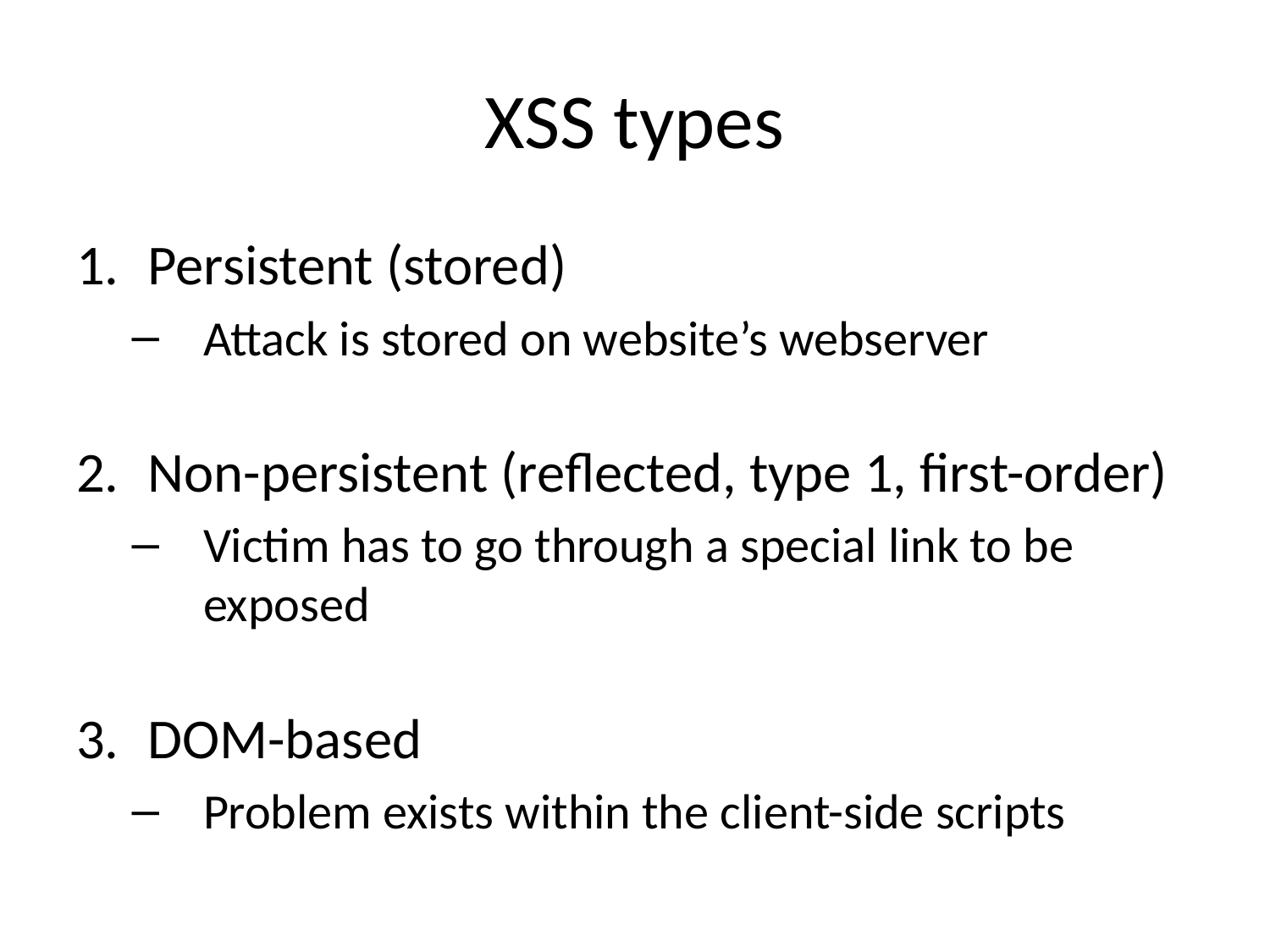

# XSS types
Persistent (stored)
Attack is stored on website’s webserver
Non-persistent (reflected, type 1, first-order)
Victim has to go through a special link to be exposed
DOM-based
Problem exists within the client-side scripts